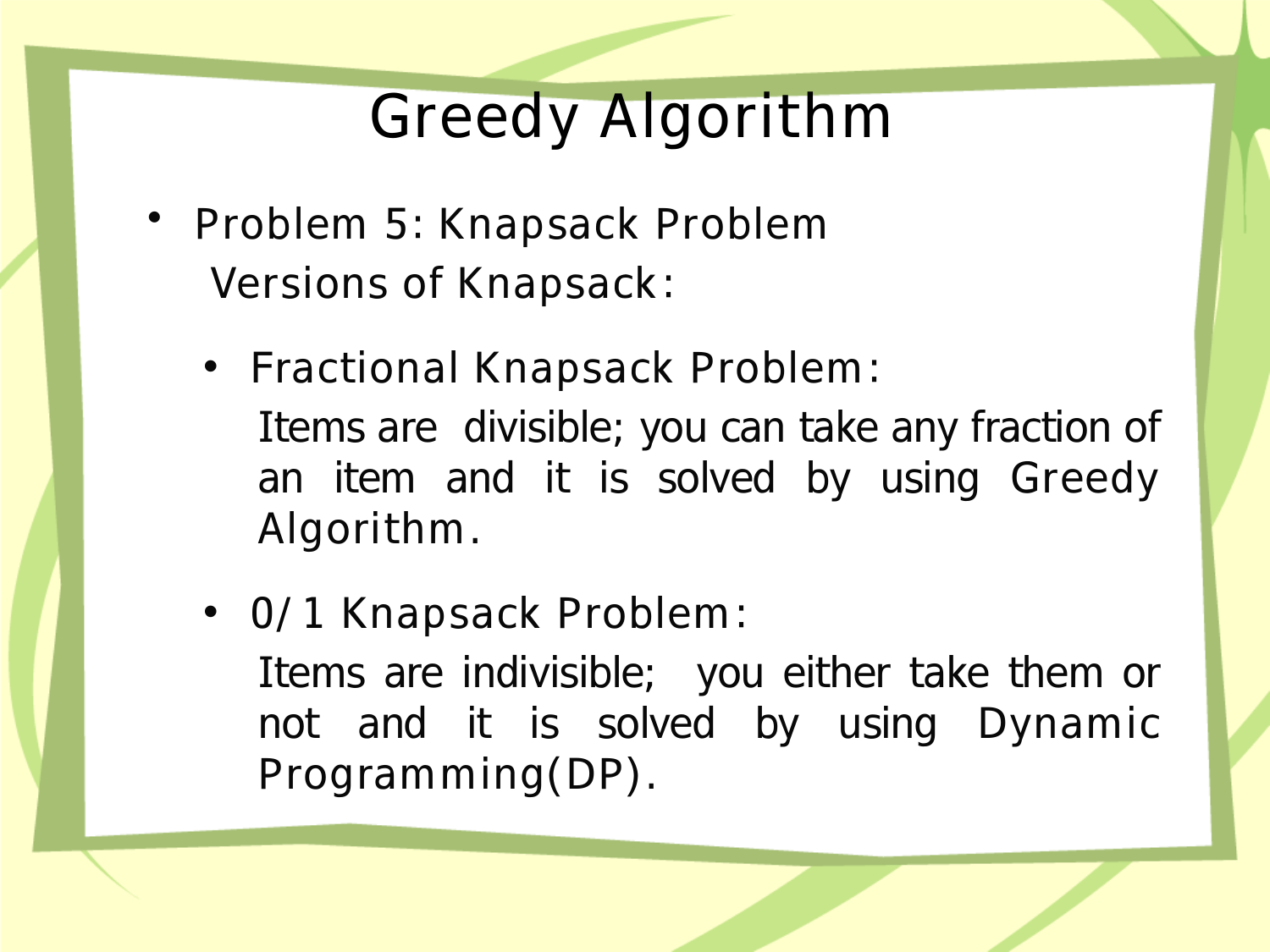

# Greedy Algorithm
Problem 5: Knapsack Problem
Versions of Knapsack:
Fractional Knapsack Problem:
Items are  divisible; you can take any fraction of an item and it is solved by using Greedy Algorithm.
0/1 Knapsack Problem:
Items are indivisible;  you either take them or not and it is solved by using Dynamic Programming(DP).